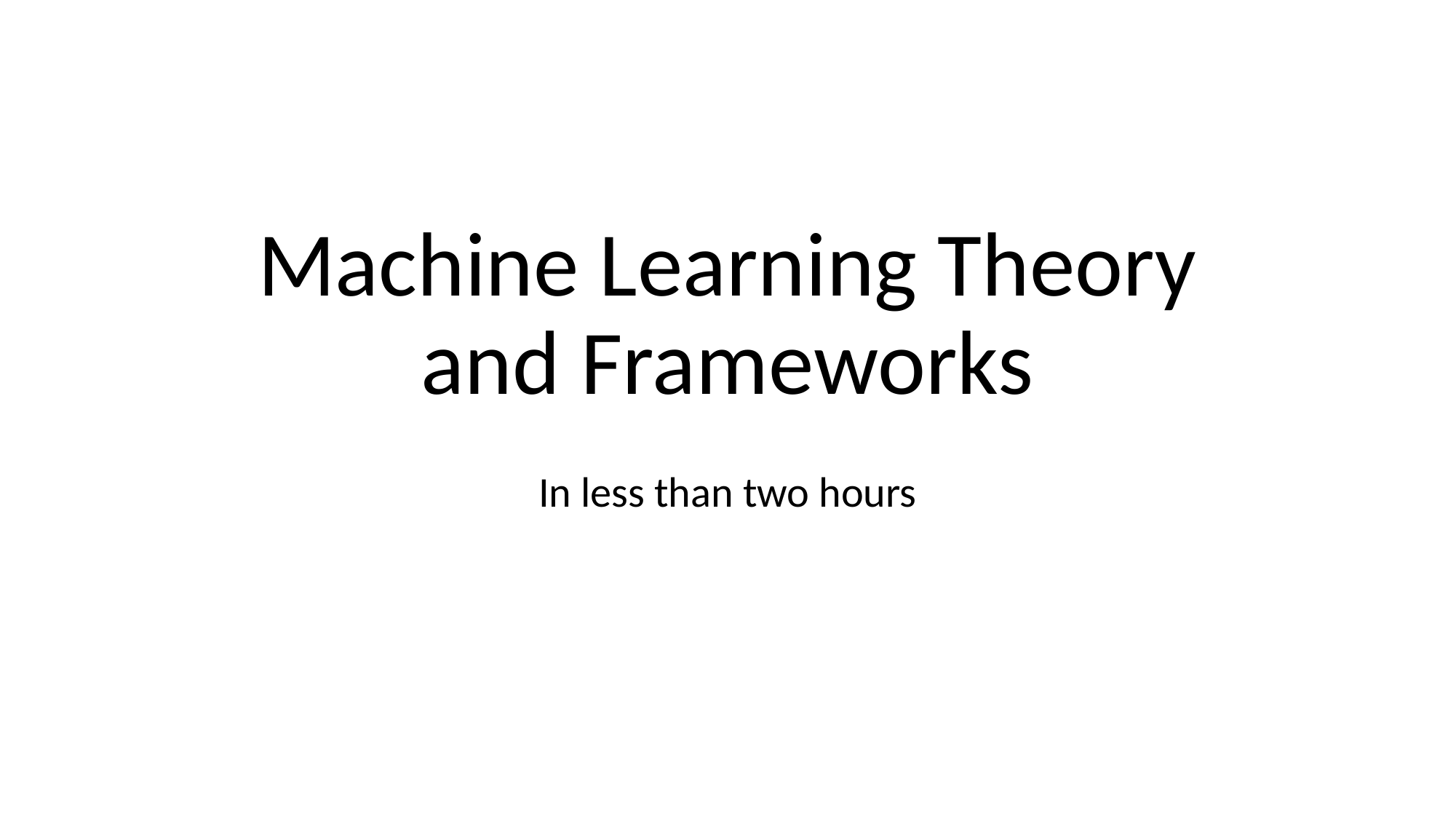

# Machine Learning Theory and Frameworks
In less than two hours